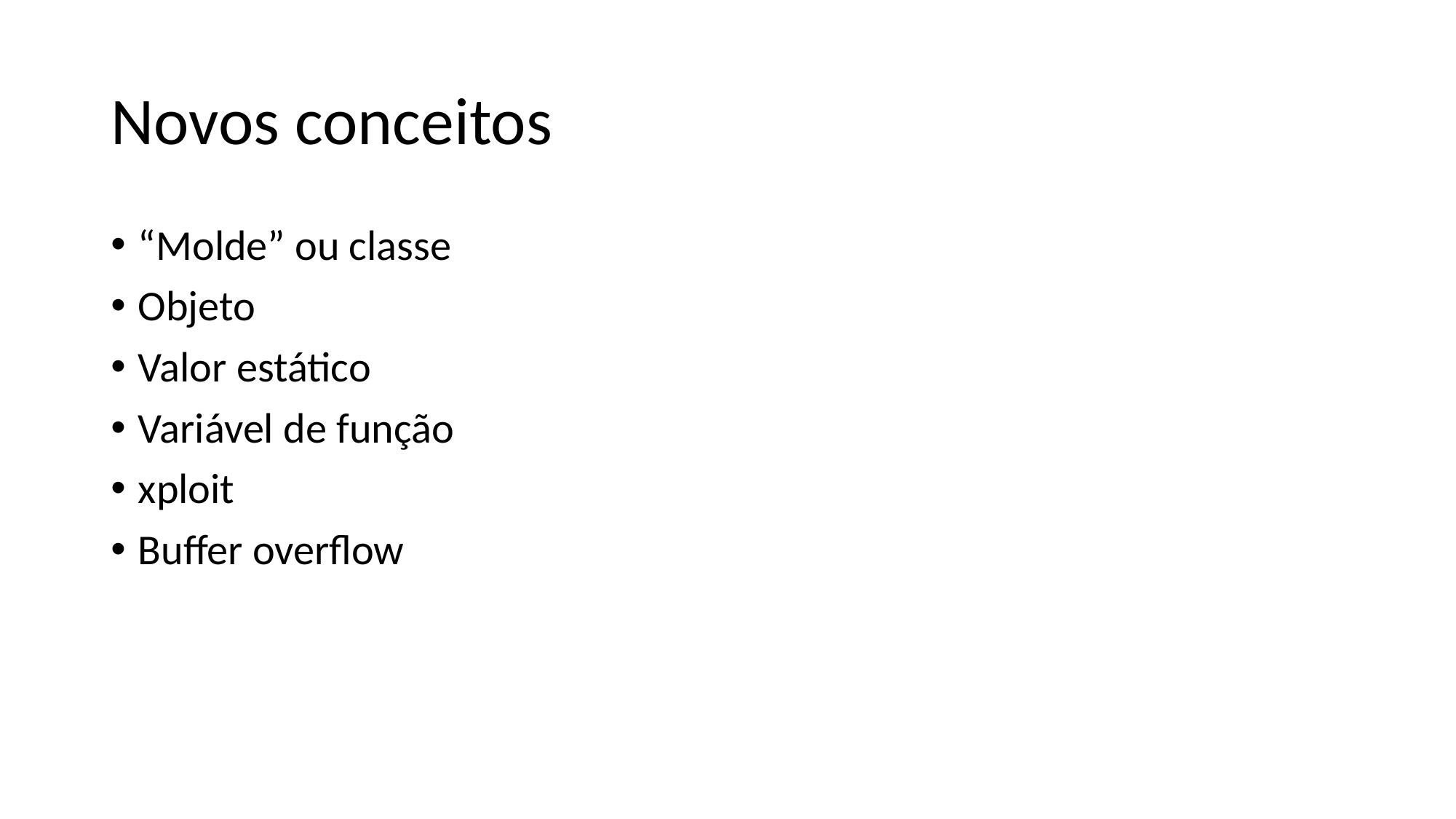

# Novos conceitos
“Molde” ou classe
Objeto
Valor estático
Variável de função
xploit
Buffer overflow